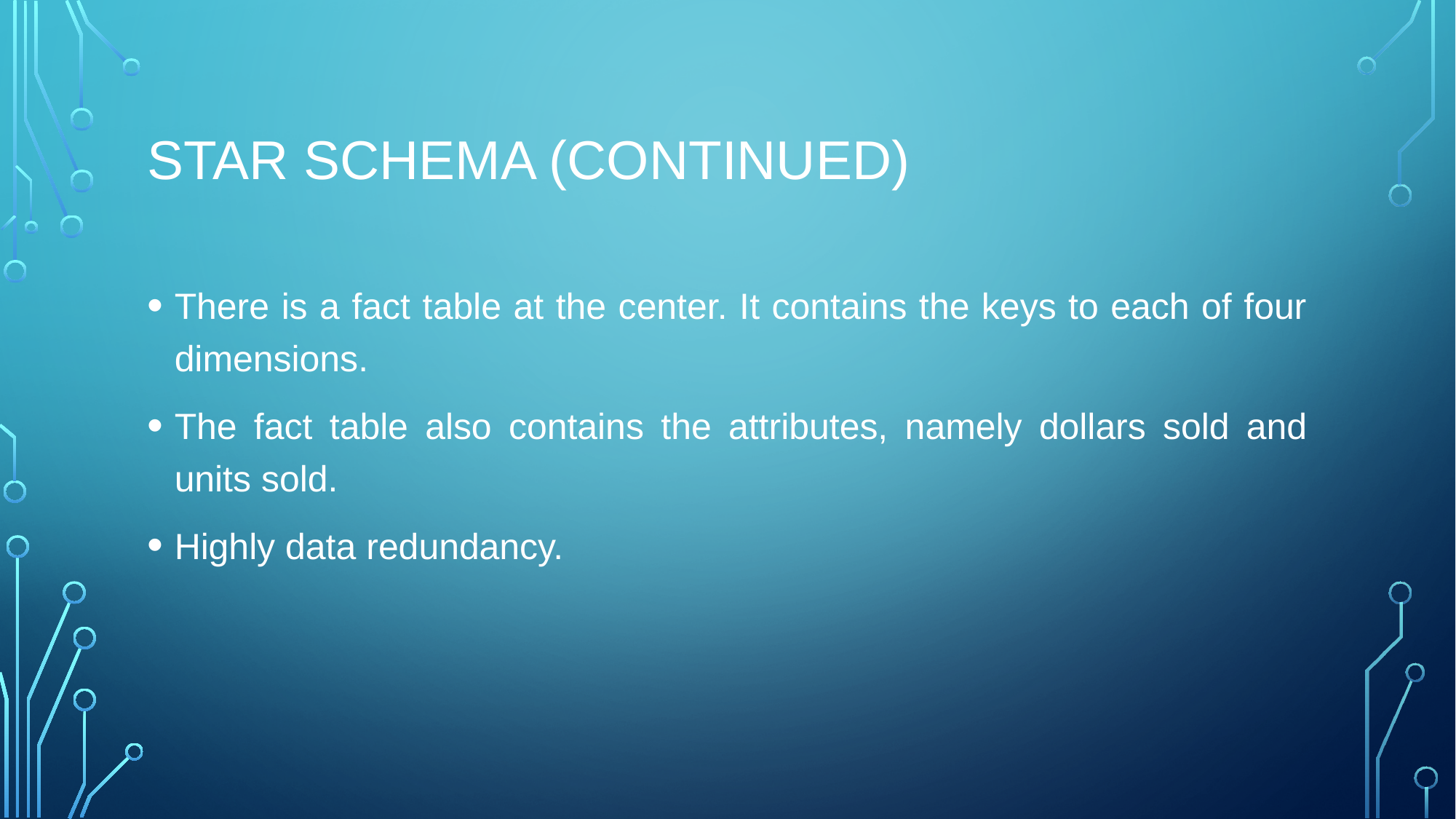

# Star Schema (continued)
There is a fact table at the center. It contains the keys to each of four dimensions.
The fact table also contains the attributes, namely dollars sold and units sold.
Highly data redundancy.